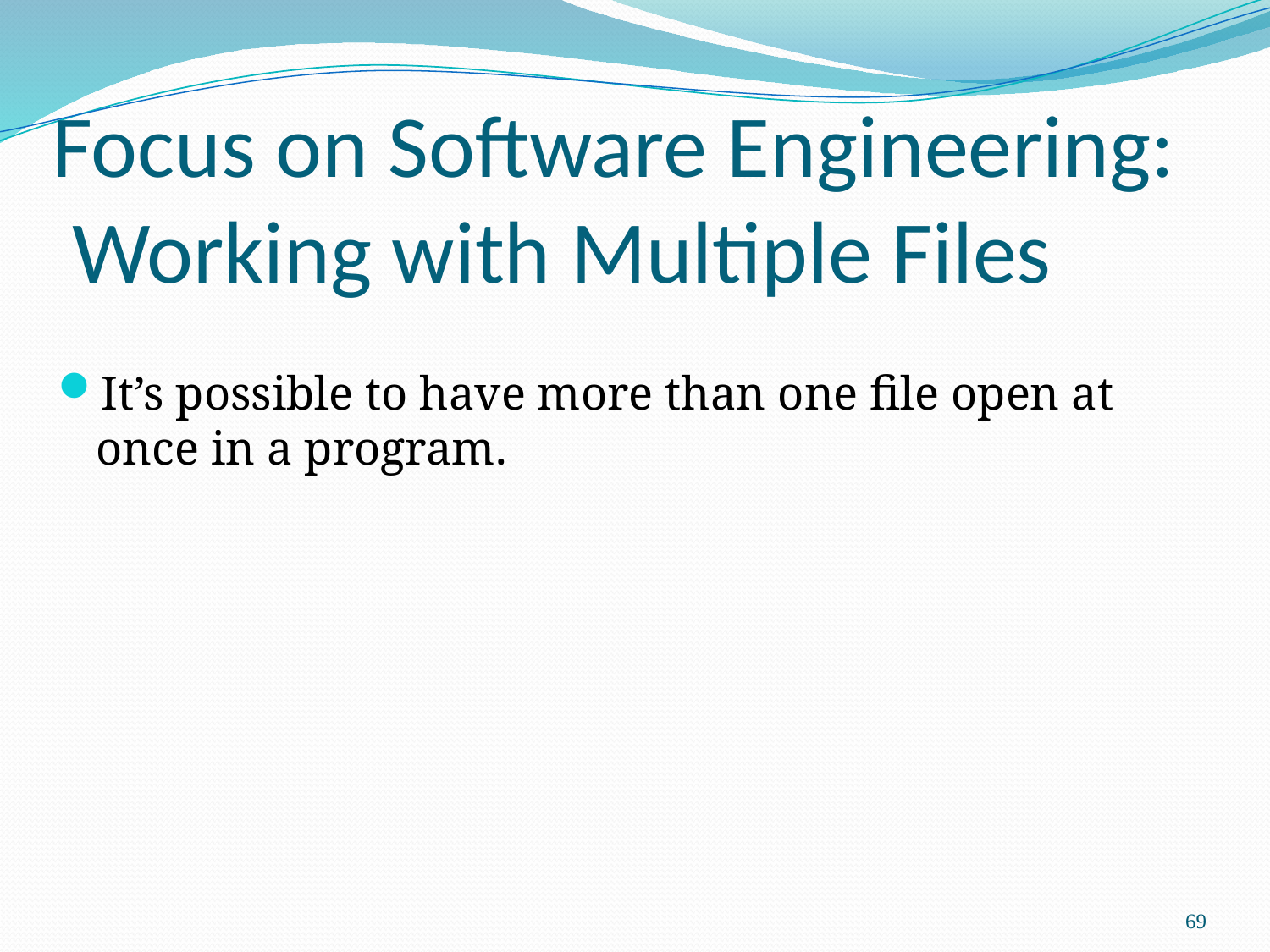

# Focus on Software Engineering:  Working with Multiple Files
It’s possible to have more than one file open at once in a program.
69